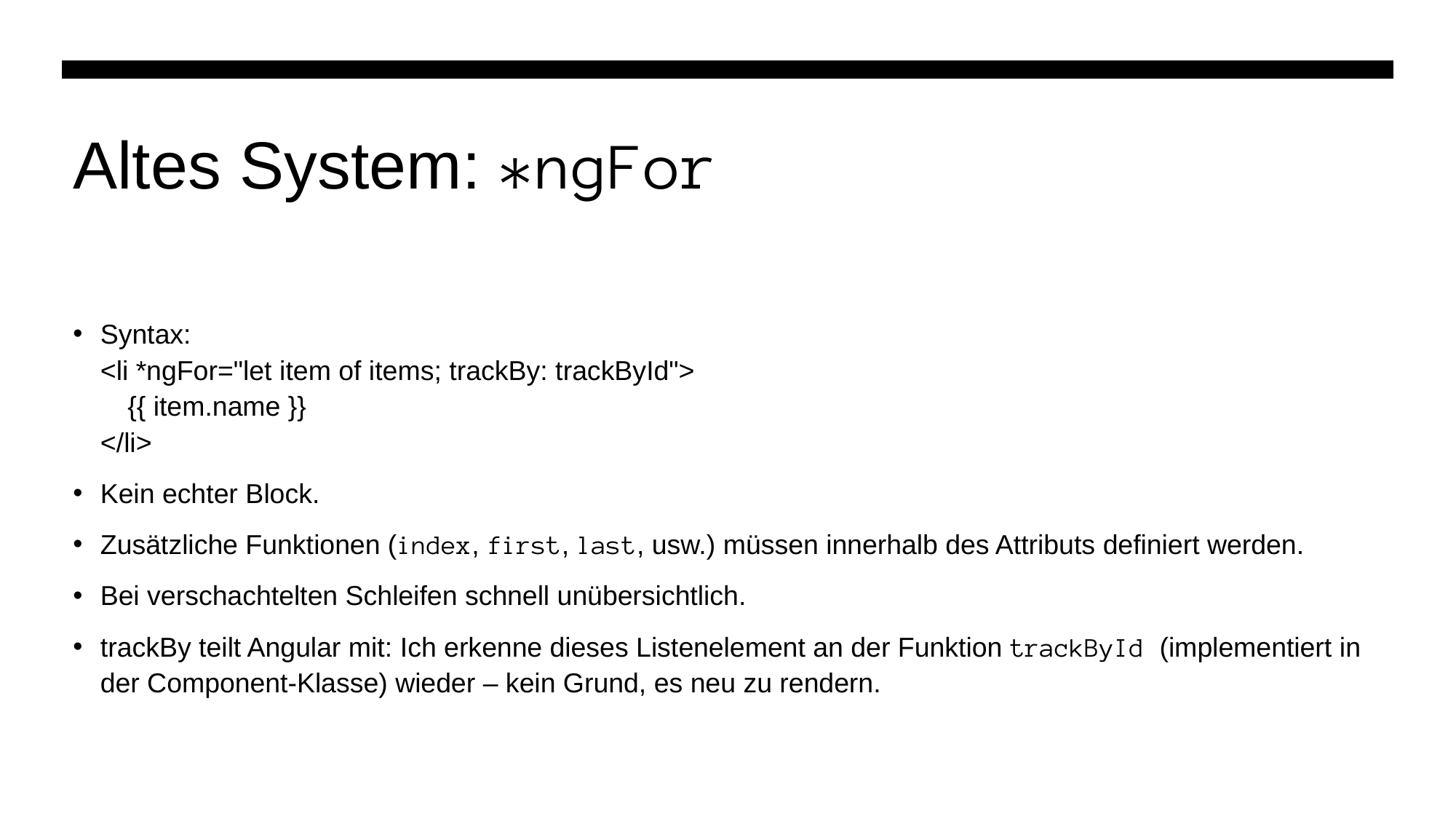

# Altes System: *ngFor
Syntax:
<li *ngFor="let item of items; trackBy: trackById">
 {{ item.name }}
</li>
Kein echter Block.
Zusätzliche Funktionen (index, first, last, usw.) müssen innerhalb des Attributs definiert werden.
Bei verschachtelten Schleifen schnell unübersichtlich.
trackBy teilt Angular mit: Ich erkenne dieses Listenelement an der Funktion trackById (implementiert in der Component-Klasse) wieder – kein Grund, es neu zu rendern.